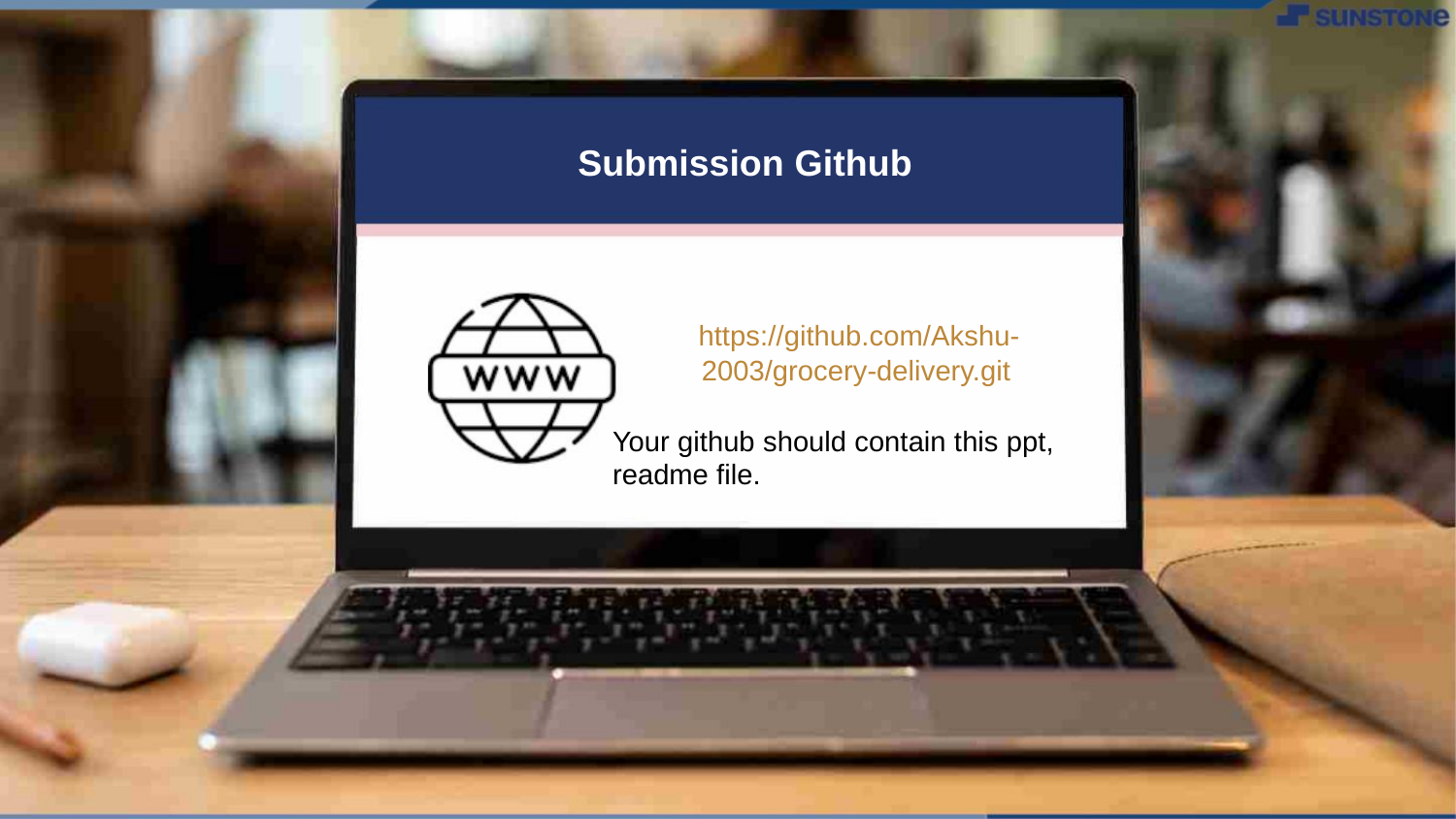

Submission Github
https://github.com/Akshu-
2003/grocery-delivery.git
Your github should contain this ppt,
readme file.